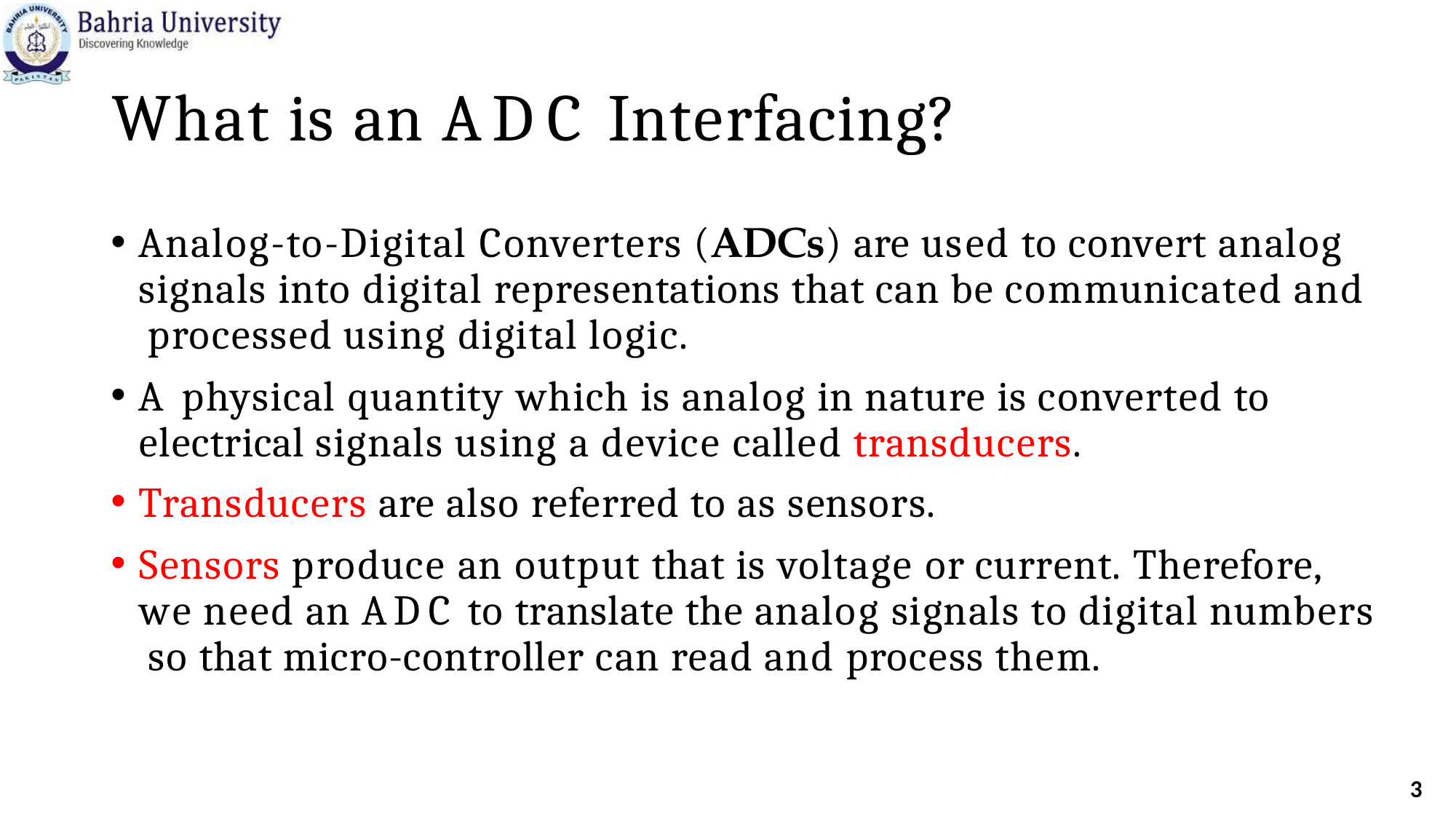

# What is an ADC Interfacing?
Analog-to-Digital Converters (ADCs) are used to convert analog  signals into digital representations that can be communicated and  processed using digital logic.
A physical quantity which is analog in nature is converted to  electrical signals using a device called transducers.
Transducers are also referred to as sensors.
Sensors produce an output that is voltage or current. Therefore,  we need an ADC to translate the analog signals to digital numbers  so that micro-controller can read and process them.
3